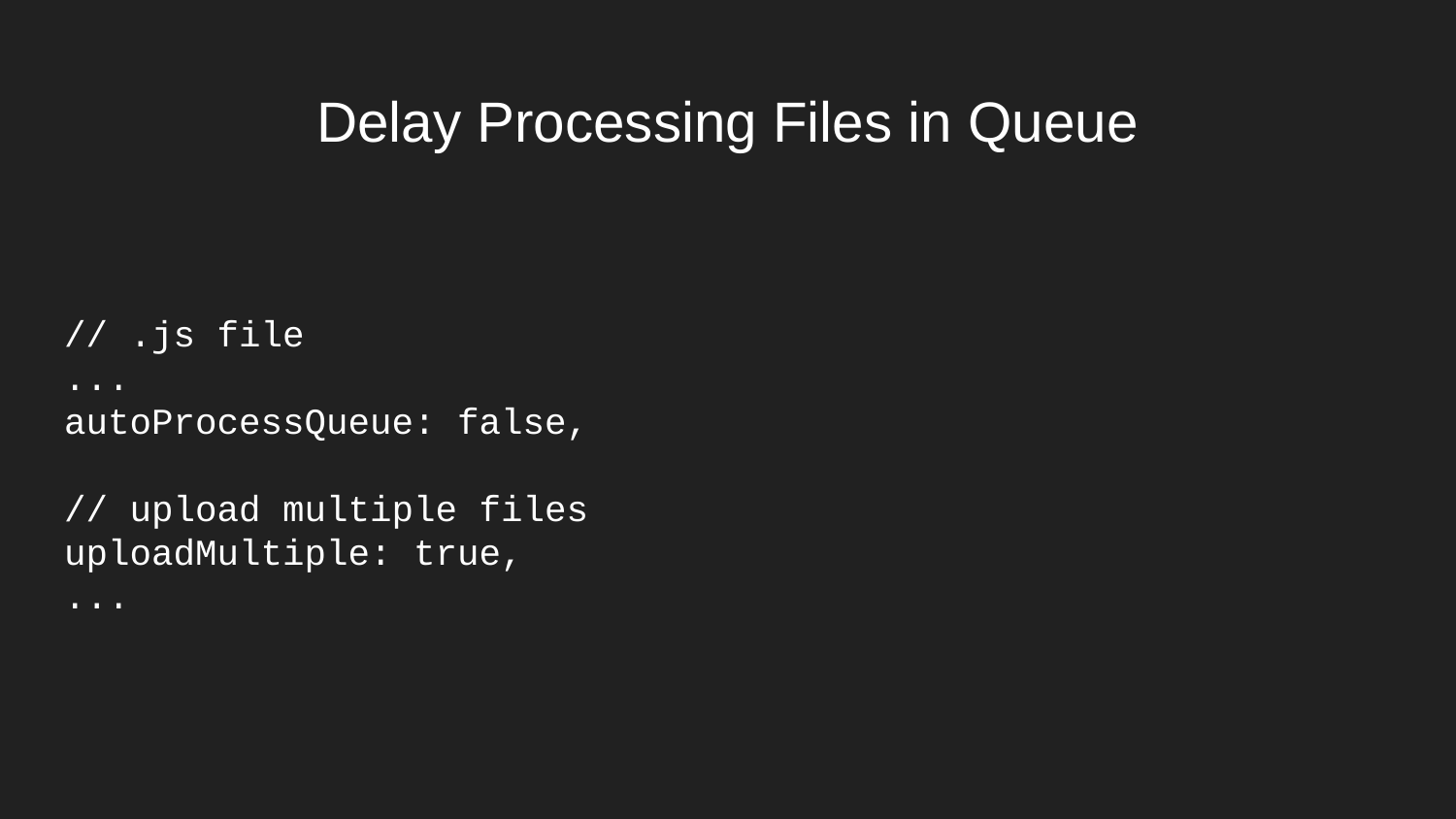

# Delay Processing Files in Queue
// .js file
...
autoProcessQueue: false,

// upload multiple files
uploadMultiple: true,
...